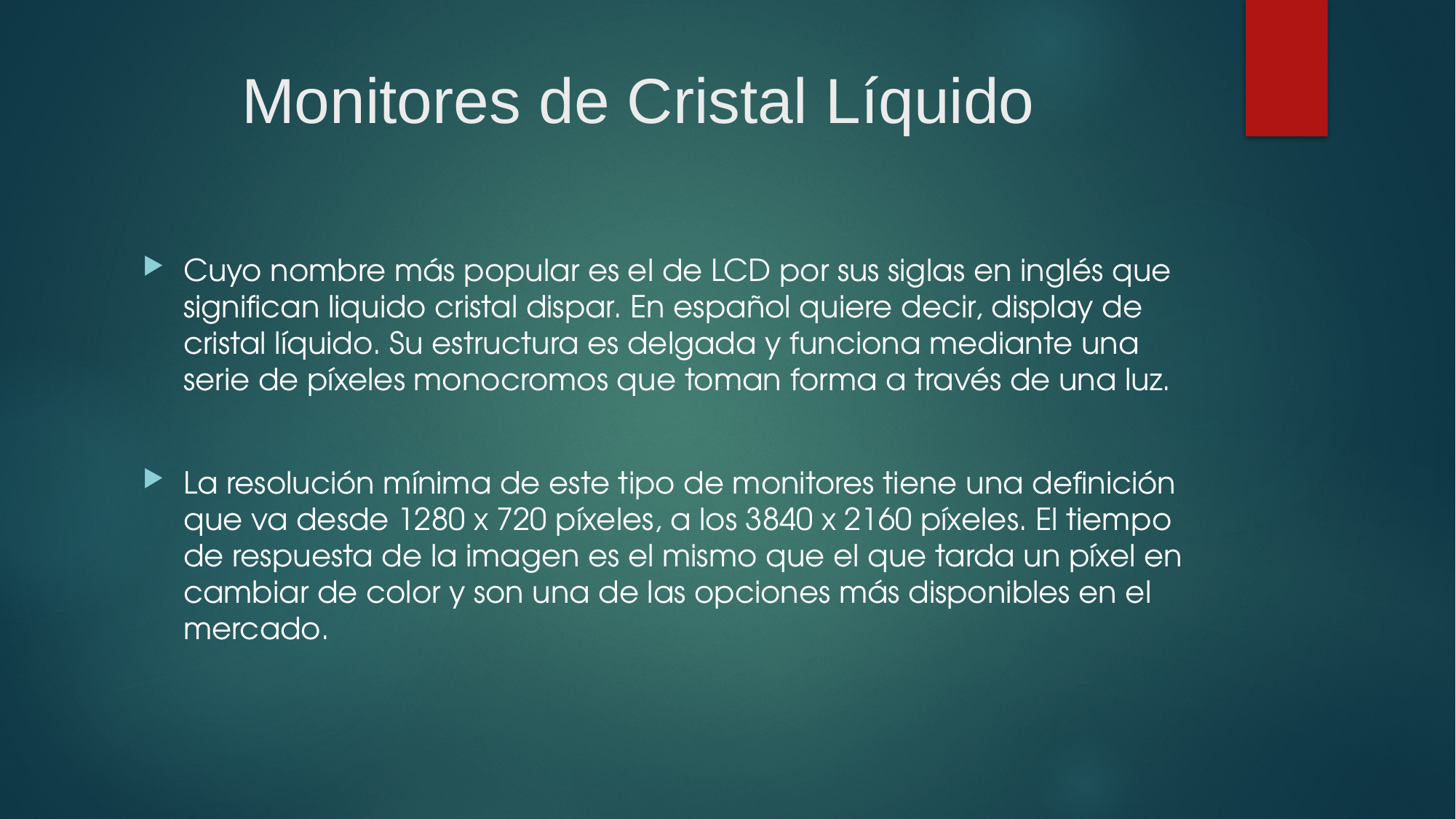

# Monitores de Cristal Líquido
Cuyo nombre más popular es el de LCD por sus siglas en inglés que significan liquido cristal dispar. En español quiere decir, display de cristal líquido. Su estructura es delgada y funciona mediante una serie de píxeles monocromos que toman forma a través de una luz.

La resolución mínima de este tipo de monitores tiene una definición que va desde 1280 x 720 píxeles, a los 3840 x 2160 píxeles. El tiempo de respuesta de la imagen es el mismo que el que tarda un píxel en cambiar de color y son una de las opciones más disponibles en el mercado.